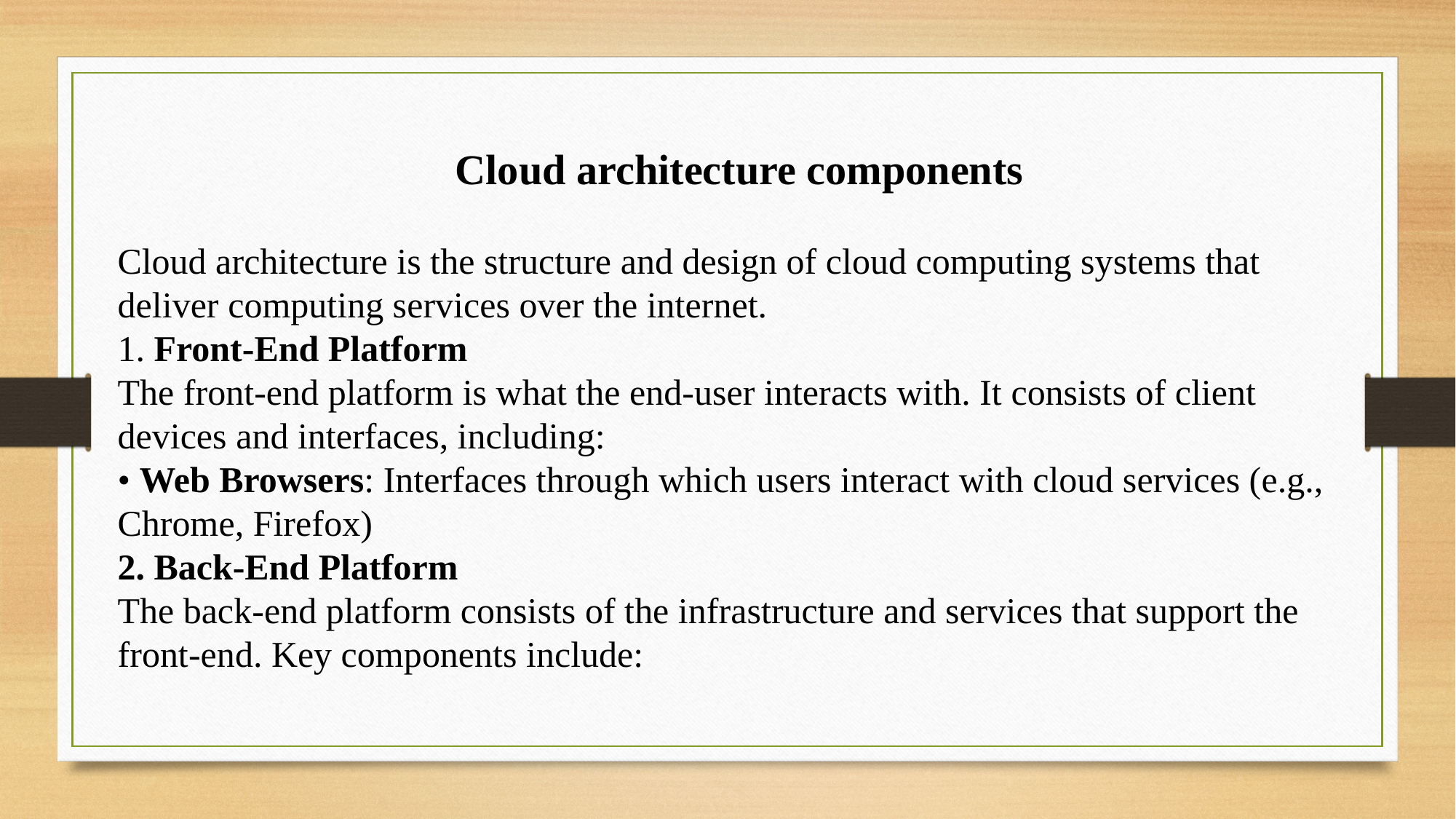

Cloud architecture components

Cloud architecture is the structure and design of cloud computing systems that deliver computing services over the internet.
1. Front-End Platform
The front-end platform is what the end-user interacts with. It consists of client devices and interfaces, including:
• Web Browsers: Interfaces through which users interact with cloud services (e.g., Chrome, Firefox)
2. Back-End Platform
The back-end platform consists of the infrastructure and services that support the front-end. Key components include: